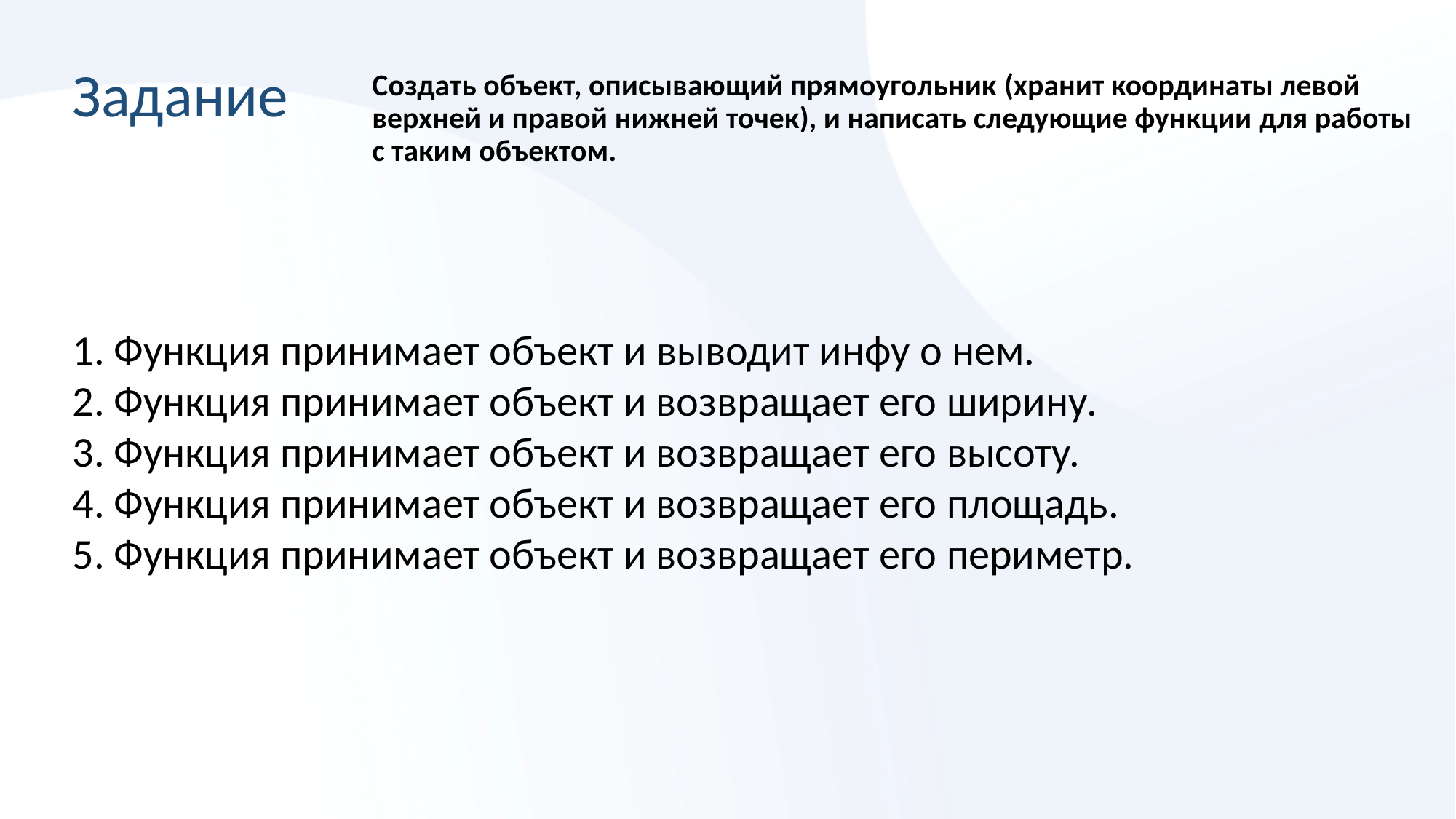

# Задание
Создать объект, описывающий прямоугольник (хранит координаты левой верхней и правой нижней точек), и написать следующие функции для работы с таким объектом.
1. Функция принимает объект и выводит инфу о нем.
2. Функция принимает объект и возвращает его ширину.
3. Функция принимает объект и возвращает его высоту.
4. Функция принимает объект и возвращает его площадь.
5. Функция принимает объект и возвращает его периметр.